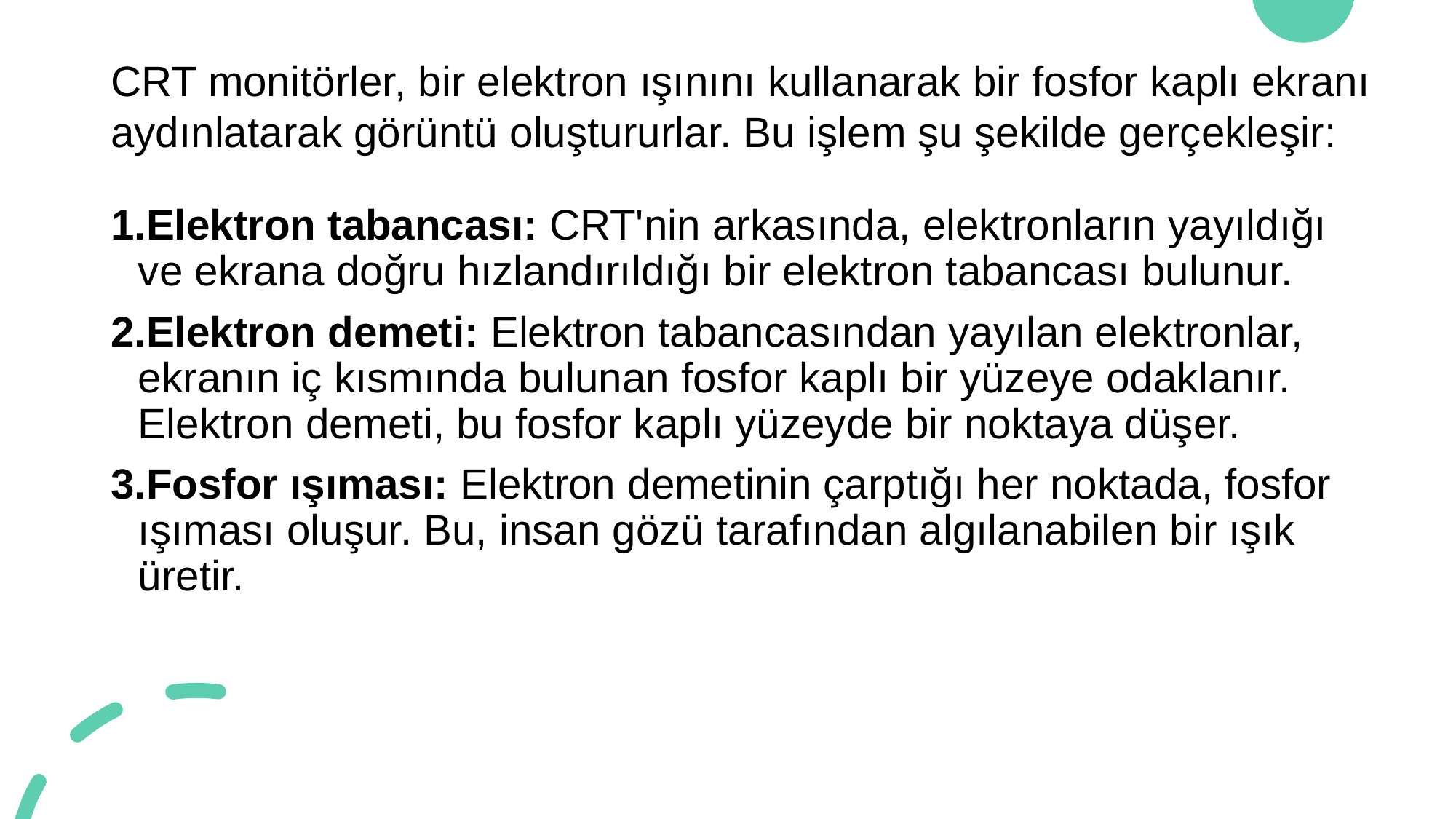

CRT monitörler, bir elektron ışınını kullanarak bir fosfor kaplı ekranı aydınlatarak görüntü oluştururlar. Bu işlem şu şekilde gerçekleşir:

Elektron tabancası: CRT'nin arkasında, elektronların yayıldığı ve ekrana doğru hızlandırıldığı bir elektron tabancası bulunur.
Elektron demeti: Elektron tabancasından yayılan elektronlar, ekranın iç kısmında bulunan fosfor kaplı bir yüzeye odaklanır. Elektron demeti, bu fosfor kaplı yüzeyde bir noktaya düşer.
Fosfor ışıması: Elektron demetinin çarptığı her noktada, fosfor ışıması oluşur. Bu, insan gözü tarafından algılanabilen bir ışık üretir.